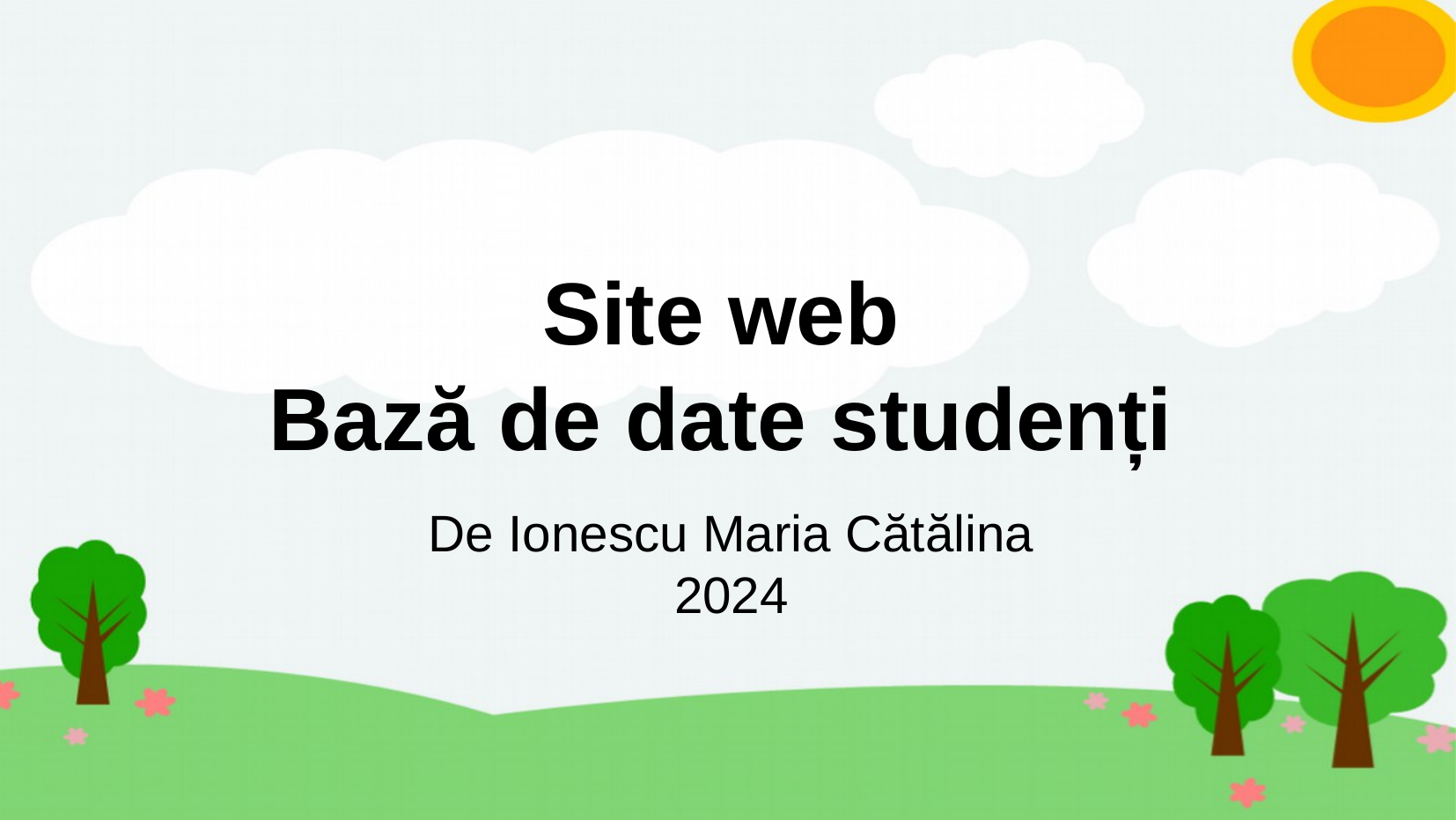

# Site web Bază de date studenți
De Ionescu Maria Cătălina
2024